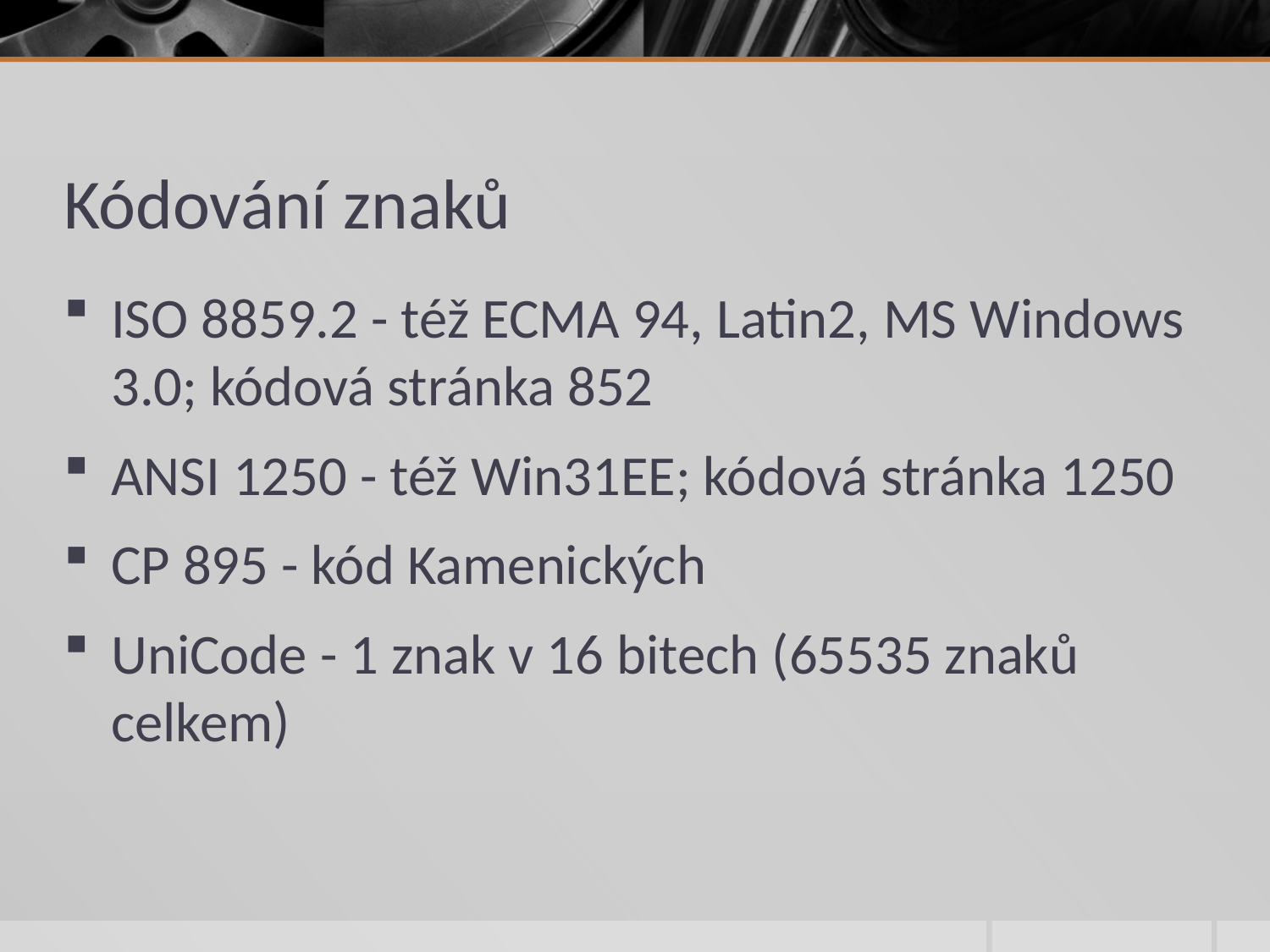

# Kódování znaků
ISO 8859.2 - též ECMA 94, Latin2, MS Windows 3.0; kódová stránka 852
ANSI 1250 - též Win31EE; kódová stránka 1250
CP 895 - kód Kamenických
UniCode - 1 znak v 16 bitech (65535 znaků celkem)